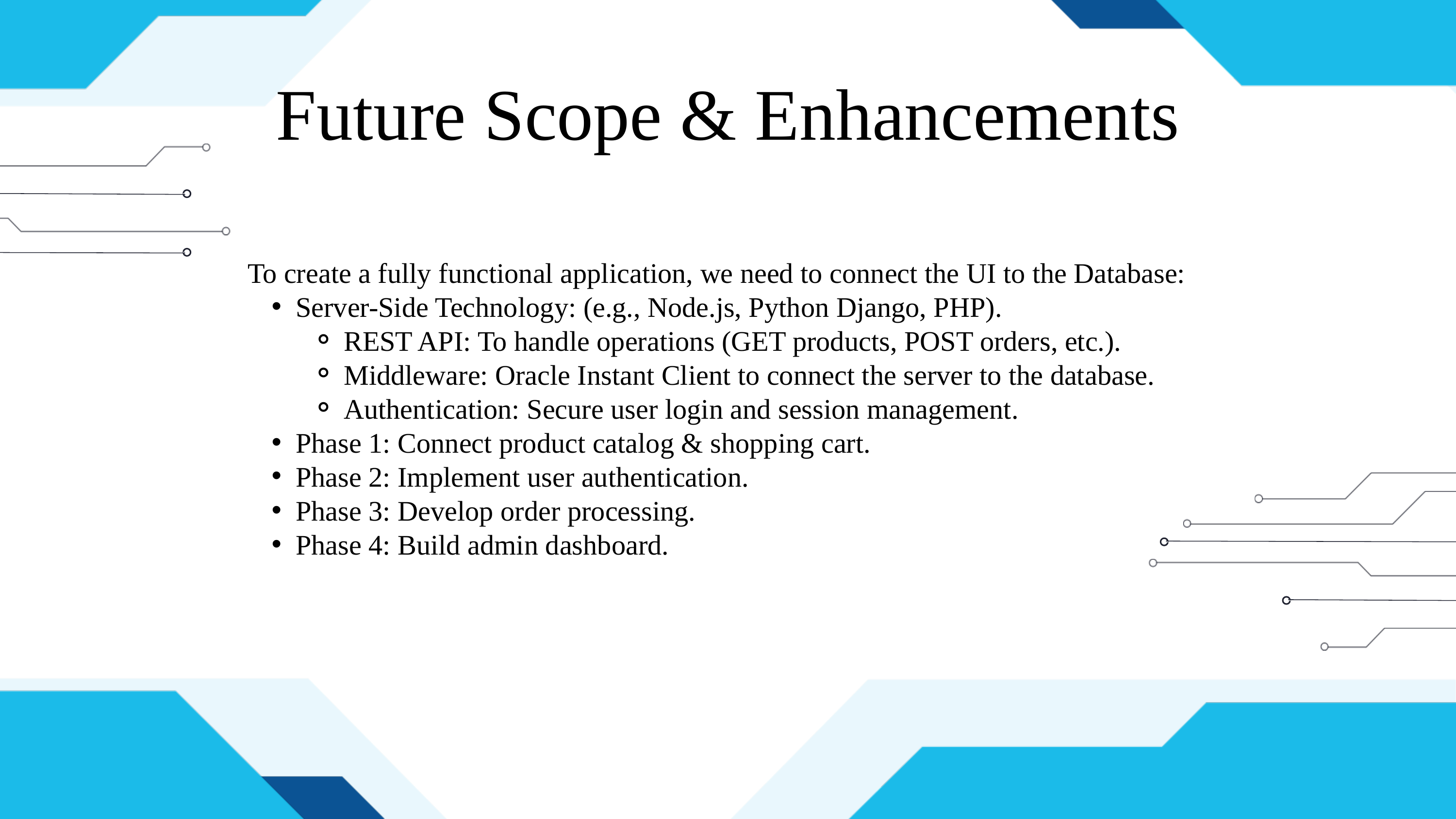

Future Scope & Enhancements

To create a fully functional application, we need to connect the UI to the Database:
Server-Side Technology: (e.g., Node.js, Python Django, PHP).
REST API: To handle operations (GET products, POST orders, etc.).
Middleware: Oracle Instant Client to connect the server to the database.
Authentication: Secure user login and session management.
Phase 1: Connect product catalog & shopping cart.
Phase 2: Implement user authentication.
Phase 3: Develop order processing.
Phase 4: Build admin dashboard.